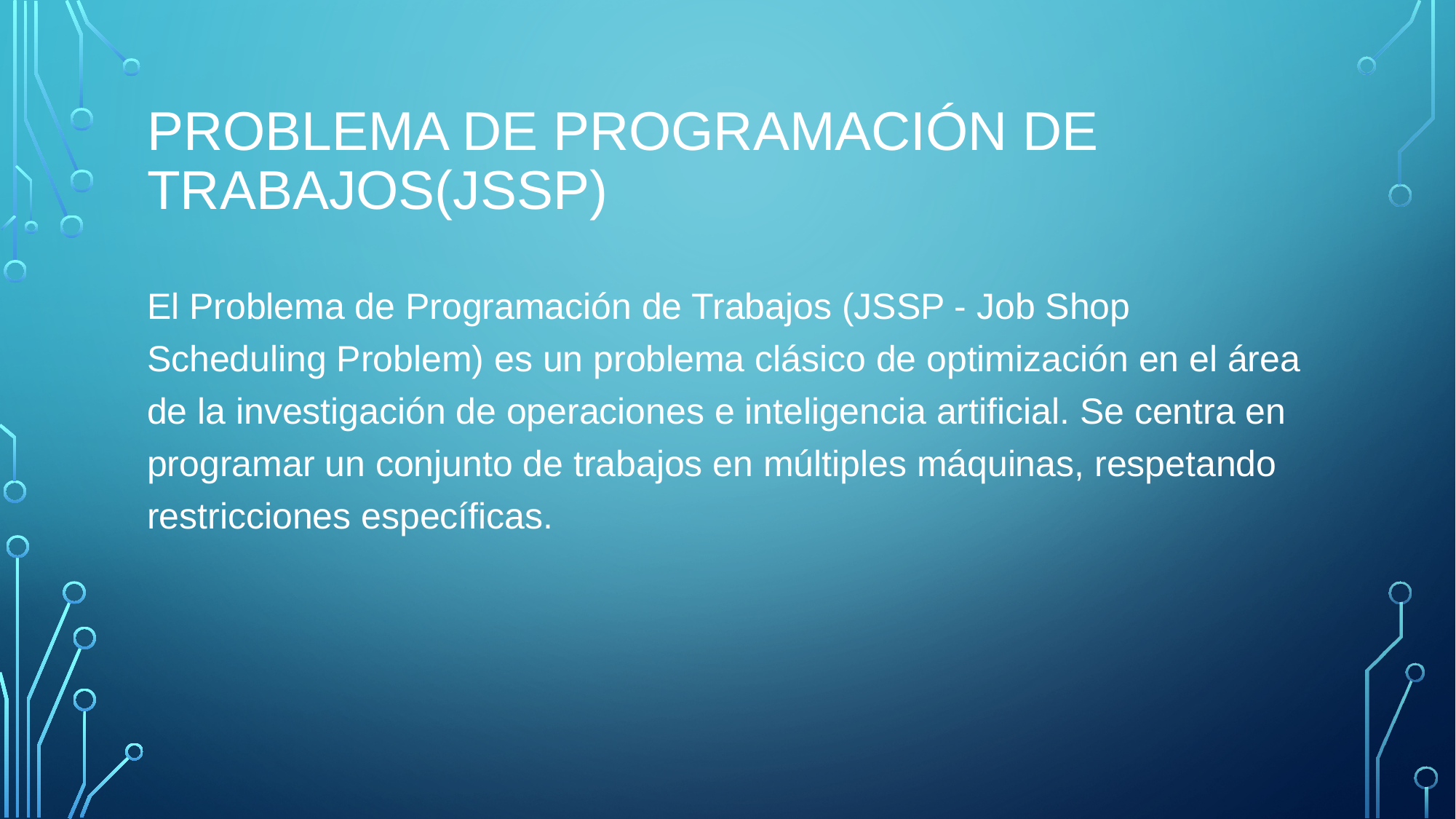

# Problema de Programación de Trabajos(JSSP)
El Problema de Programación de Trabajos (JSSP - Job Shop Scheduling Problem) es un problema clásico de optimización en el área de la investigación de operaciones e inteligencia artificial. Se centra en programar un conjunto de trabajos en múltiples máquinas, respetando restricciones específicas.